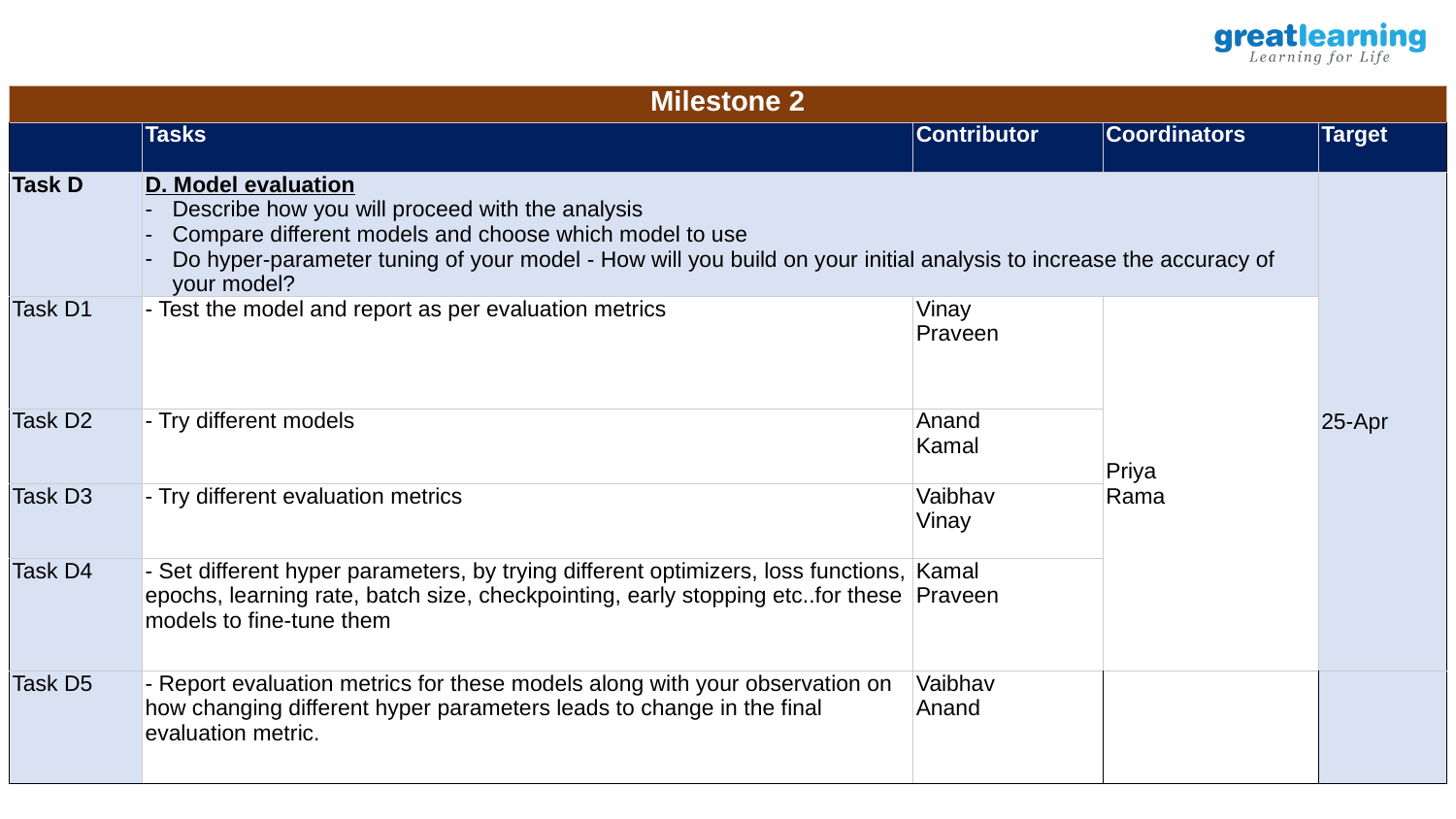

| Milestone 2 |  |  |  |  |
| --- | --- | --- | --- | --- |
|  | Tasks | Contributor | Coordinators | Target |
| Task D | D. Model evaluation Describe how you will proceed with the analysis Compare different models and choose which model to use Do hyper-parameter tuning of your model - How will you build on your initial analysis to increase the accuracy of your model? |  |  | 25-Apr |
| Task D1 | - Test the model and report as per evaluation metrics | Vinay Praveen | Priya Rama |  |
| Task D2 | - Try different models | Anand Kamal |  |  |
| Task D3 | - Try different evaluation metrics | Vaibhav Vinay |  |  |
| Task D4 | - Set different hyper parameters, by trying different optimizers, loss functions, epochs, learning rate, batch size, checkpointing, early stopping etc..for these models to fine-tune them | Kamal Praveen |  |  |
| Task D5 | - Report evaluation metrics for these models along with your observation on how changing different hyper parameters leads to change in the final evaluation metric. | Vaibhav Anand |  |  |